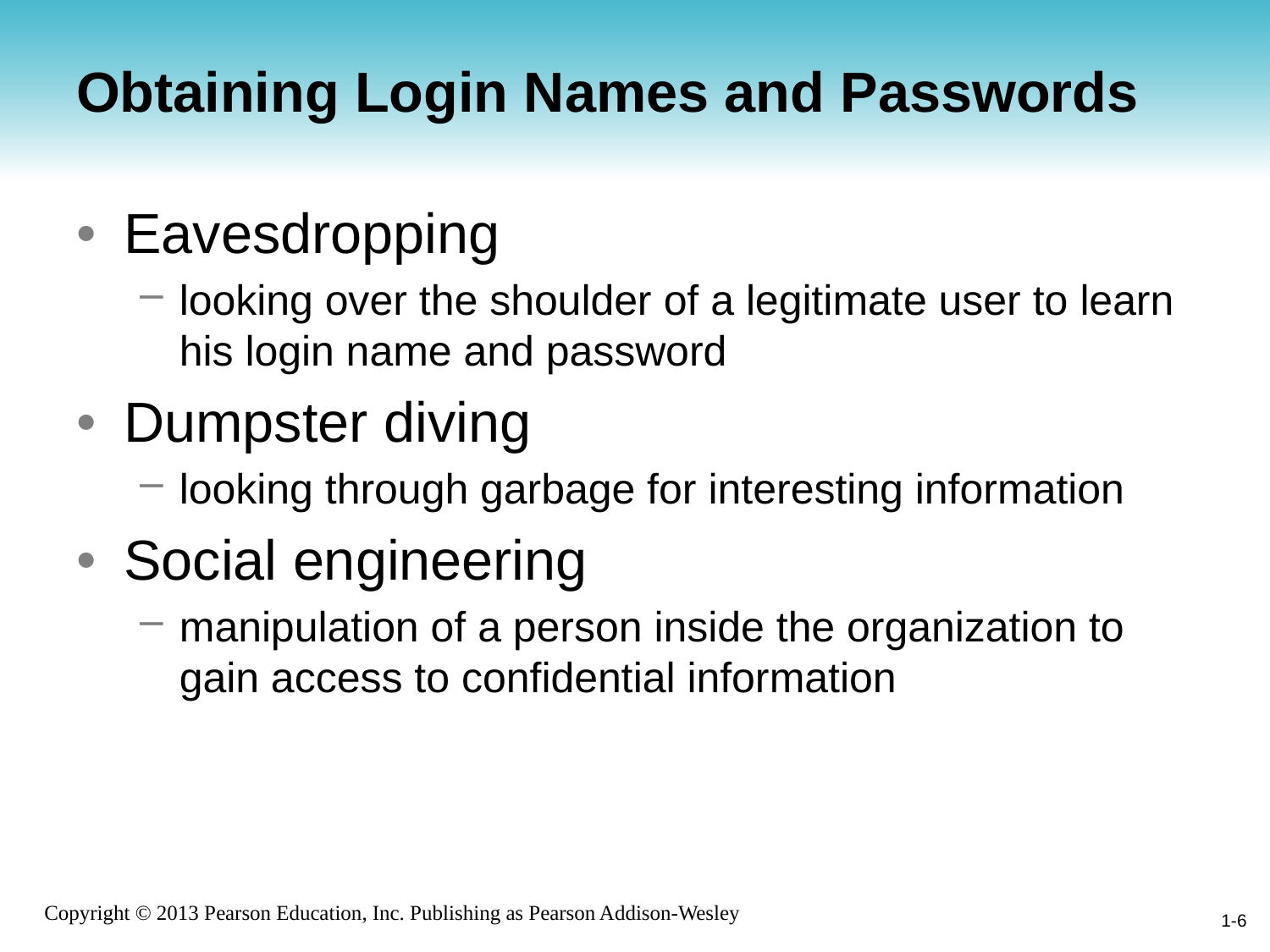

# Obtaining Login Names and Passwords
Eavesdropping
looking over the shoulder of a legitimate user to learn his login name and password
Dumpster diving
looking through garbage for interesting information
Social engineering
manipulation of a person inside the organization to gain access to confidential information
1-6